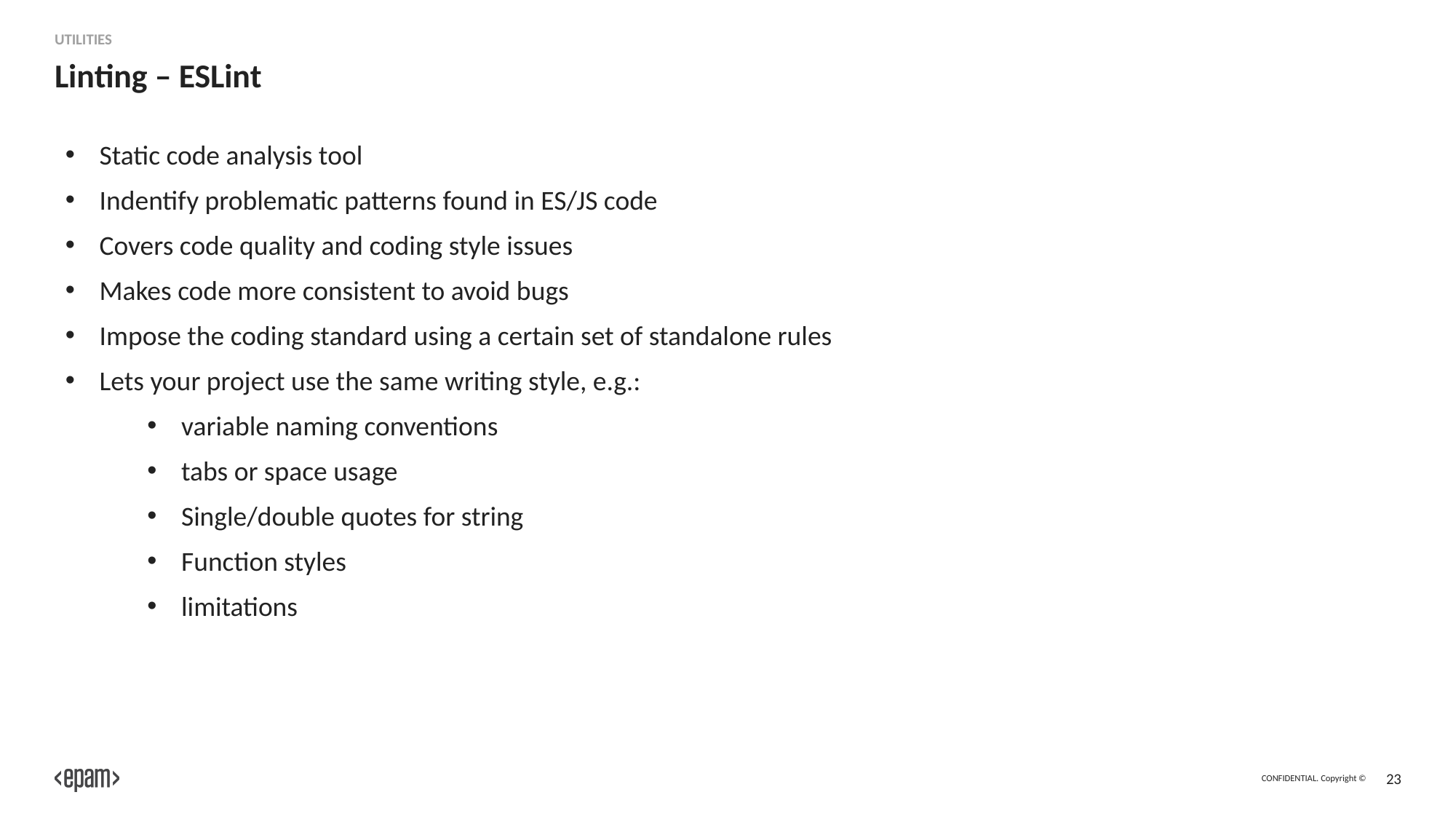

Utilities
# Linting – ESLint
Static code analysis tool
Indentify problematic patterns found in ES/JS code
Covers code quality and coding style issues
Makes code more consistent to avoid bugs
Impose the coding standard using a certain set of standalone rules
Lets your project use the same writing style, e.g.:
variable naming conventions
tabs or space usage
Single/double quotes for string
Function styles
limitations